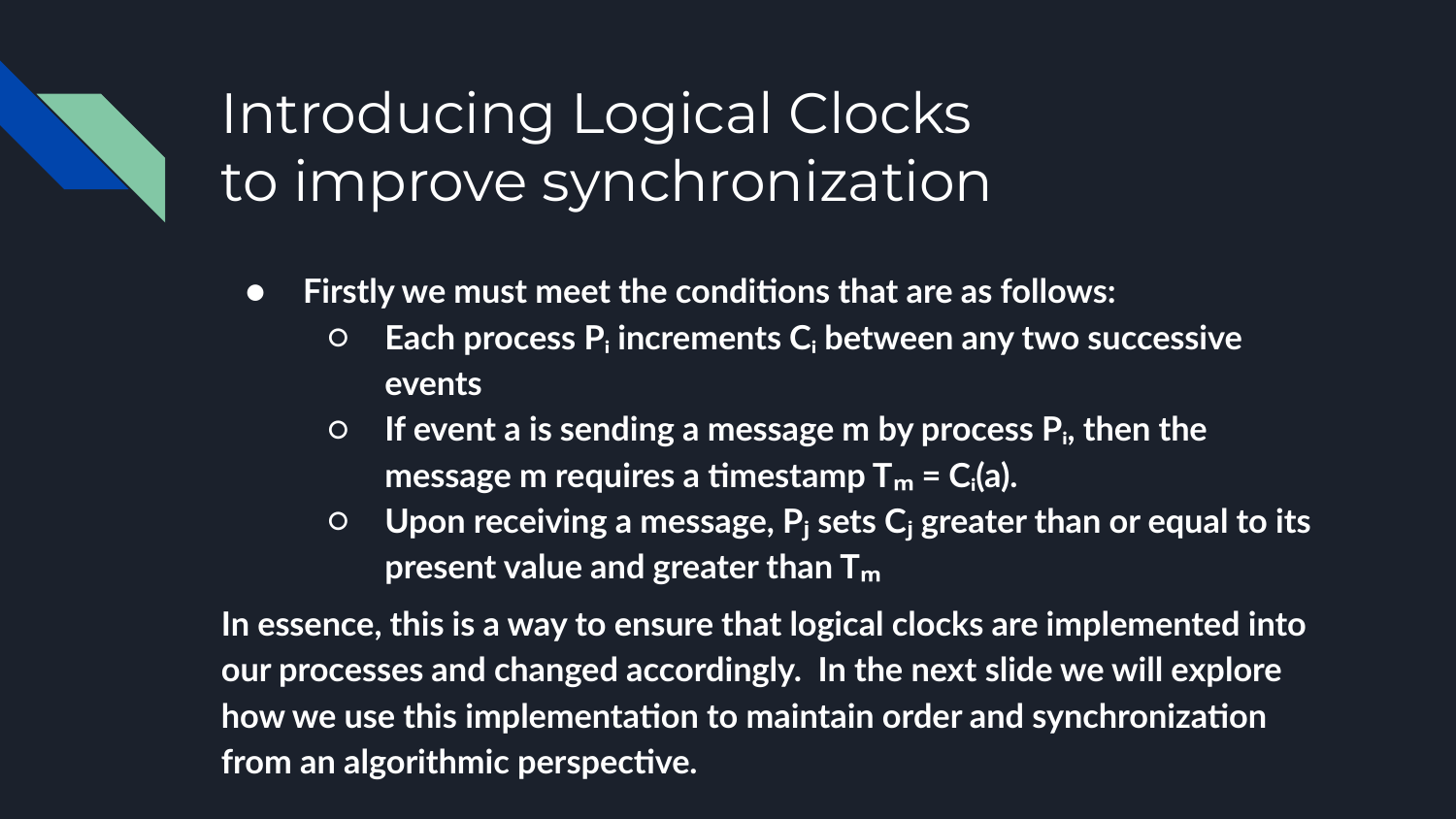

# Introducing Logical Clocks to improve synchronization
Firstly we must meet the conditions that are as follows:
Each process Pᵢ increments Cᵢ between any two successive events
If event a is sending a message m by process Pᵢ, then the message m requires a timestamp Tₘ = Cᵢ(a).
Upon receiving a message, Pⱼ sets Cⱼ greater than or equal to its present value and greater than Tₘ
In essence, this is a way to ensure that logical clocks are implemented into our processes and changed accordingly.  In the next slide we will explore how we use this implementation to maintain order and synchronization from an algorithmic perspective.